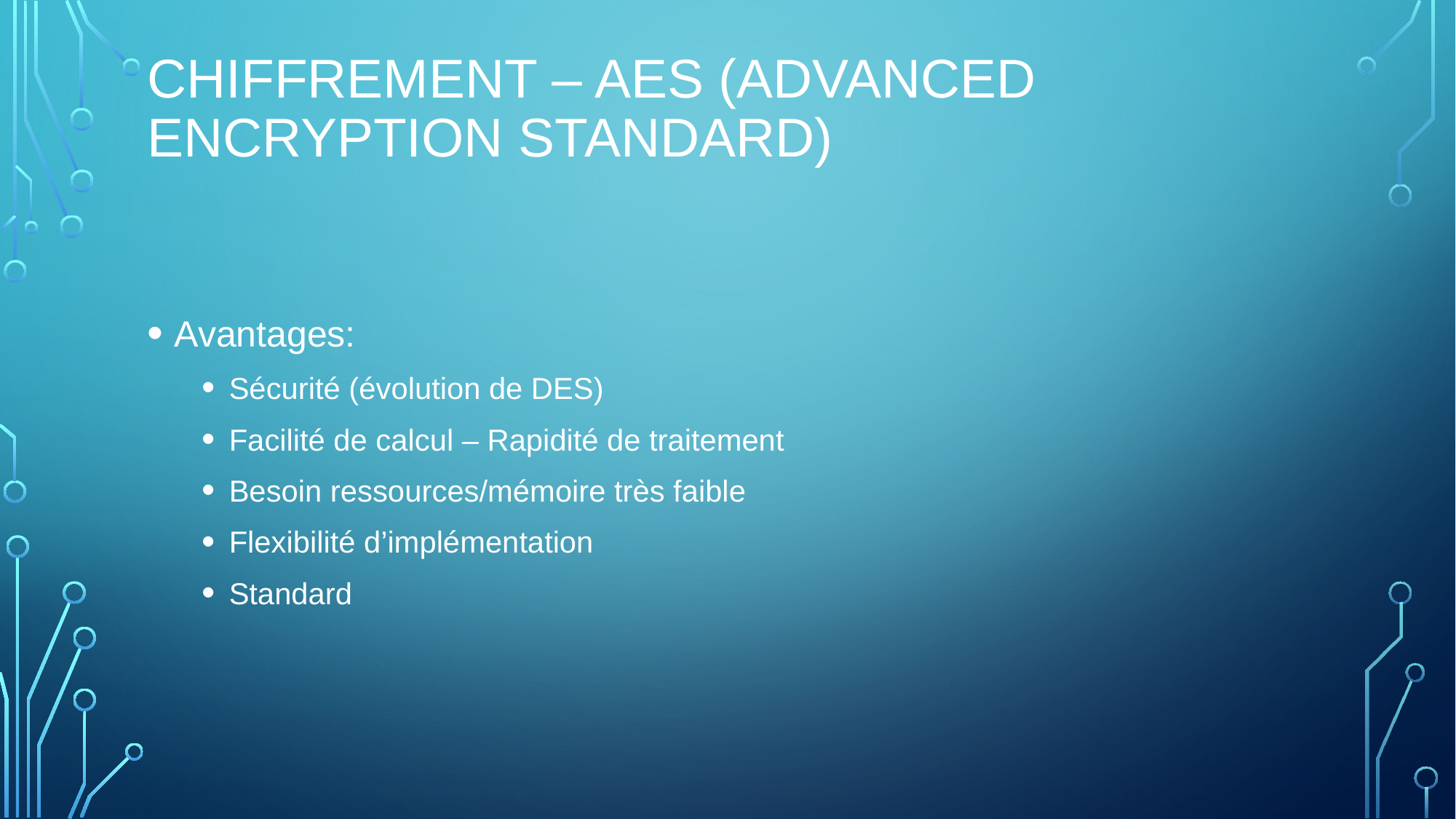

# Chiffrement – AES (Advanced encryption standard)
Avantages:
Sécurité (évolution de DES)
Facilité de calcul – Rapidité de traitement
Besoin ressources/mémoire très faible
Flexibilité d’implémentation
Standard